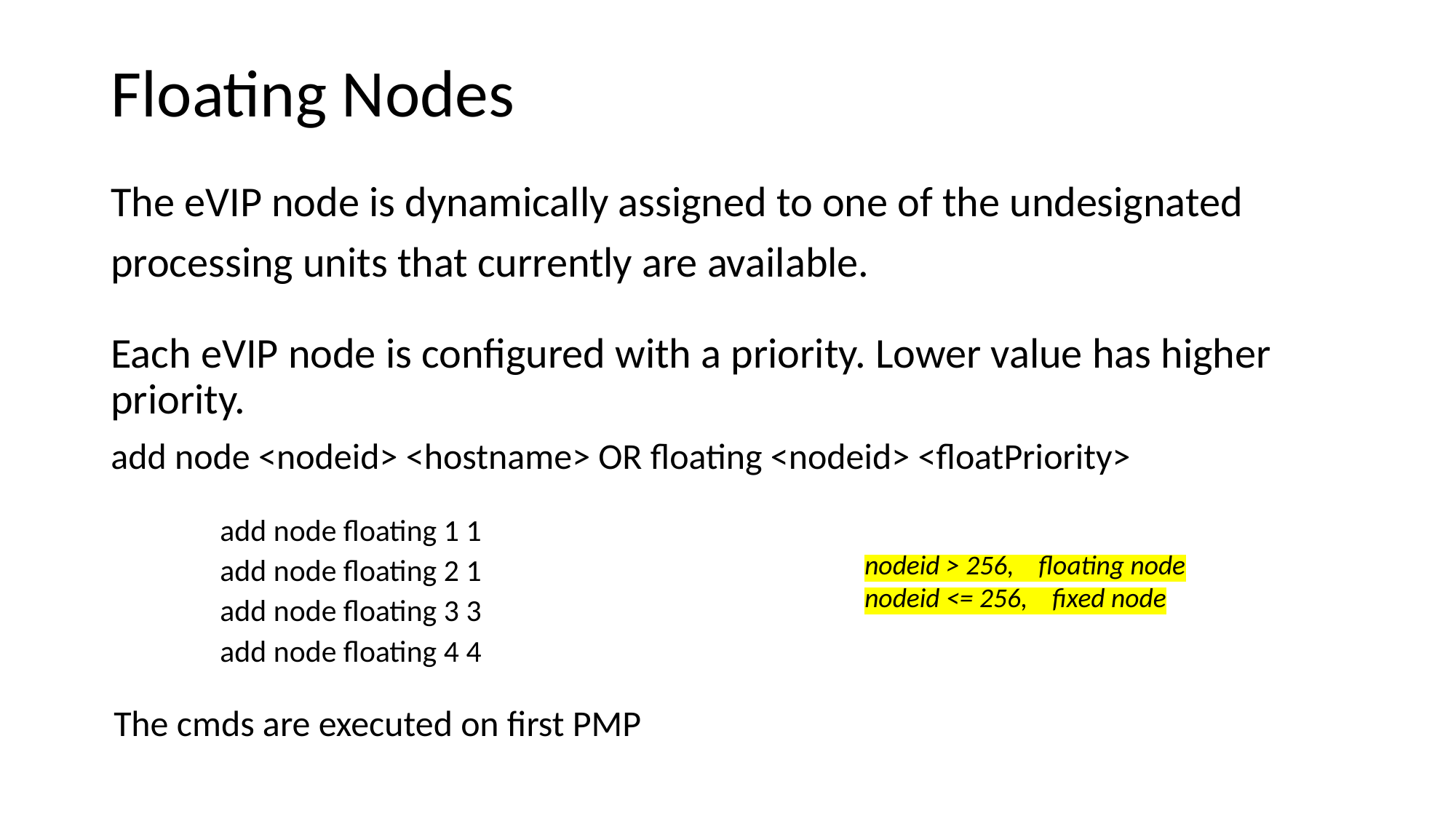

# Floating Nodes
The eVIP node is dynamically assigned to one of the undesignated
processing units that currently are available.

Each eVIP node is configured with a priority. Lower value has higher priority.
add node <nodeid> <hostname> OR floating <nodeid> <floatPriority>

add node floating 1 1
add node floating 2 1
add node floating 3 3
add node floating 4 4

nodeid > 256,    floating node
nodeid <= 256,    fixed node

The cmds are executed on first PMP